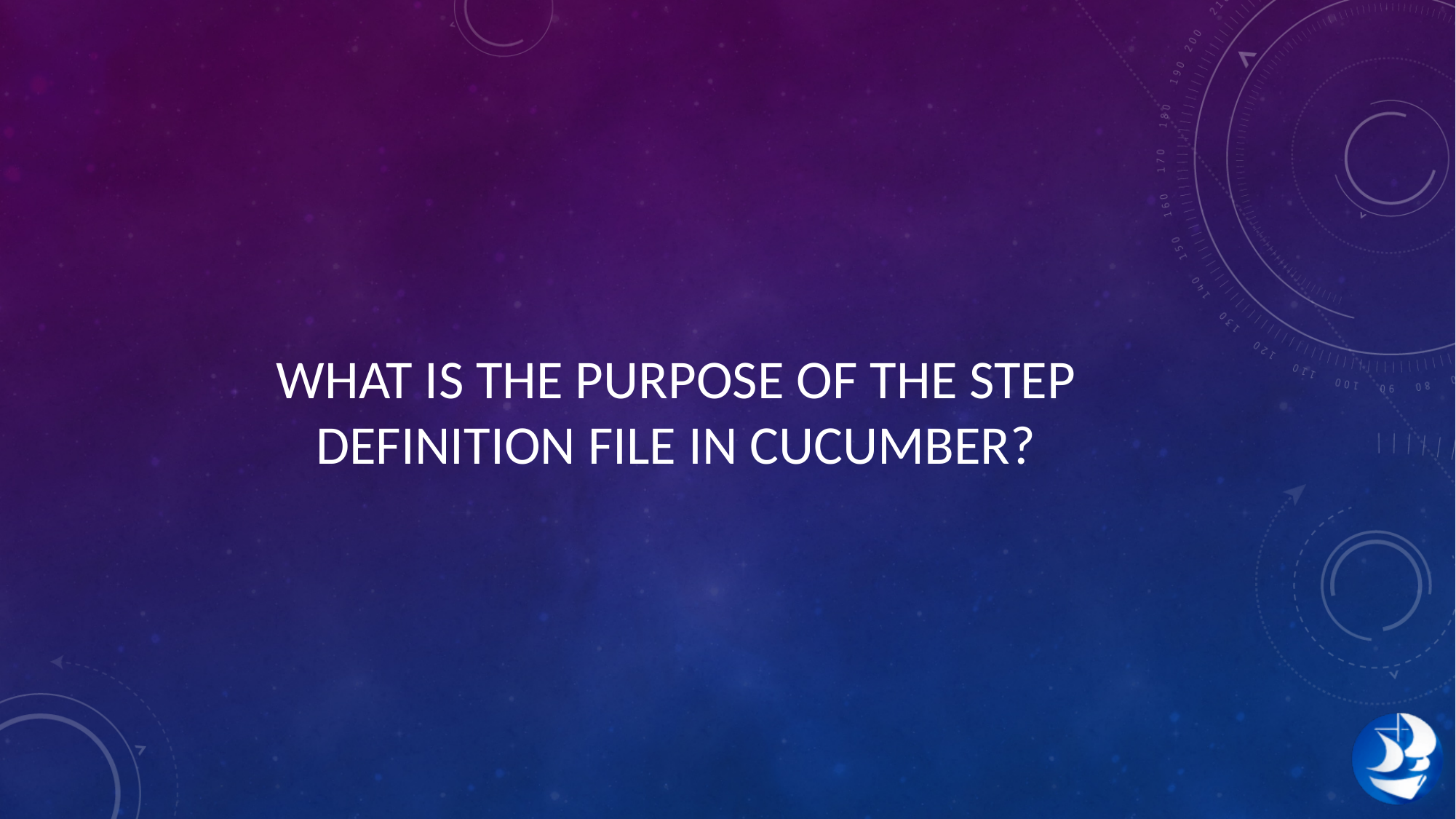

# What is the purpose of the step definition file in cucumber?